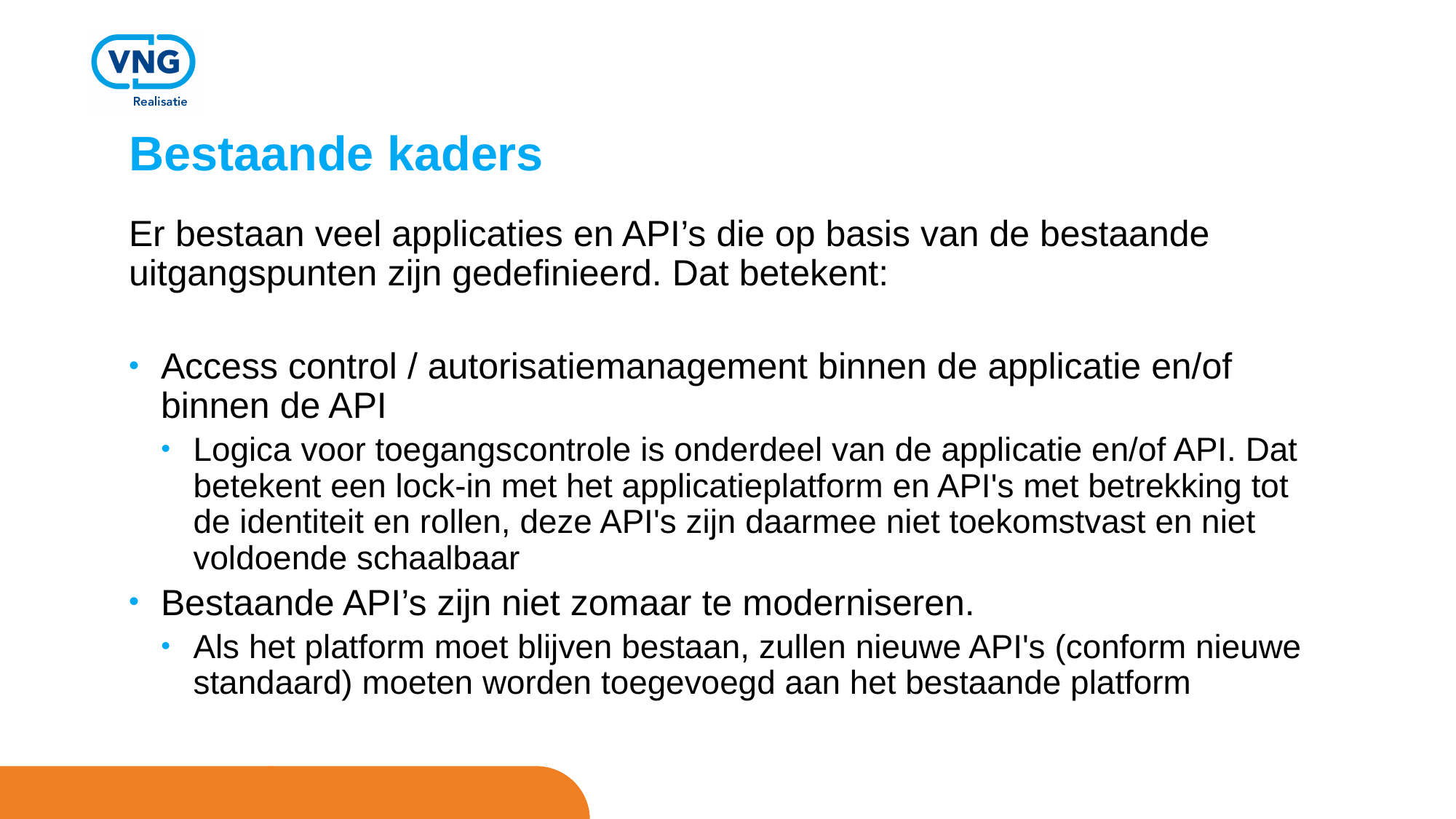

# Bestaande kaders
Er bestaan veel applicaties en API’s die op basis van de bestaande uitgangspunten zijn gedefinieerd. Dat betekent:

Access control / autorisatiemanagement binnen de applicatie en/of binnen de API
Logica voor toegangscontrole is onderdeel van de applicatie en/of API. Dat betekent een lock-in met het applicatieplatform en API's met betrekking tot de identiteit en rollen, deze API's zijn daarmee niet toekomstvast en niet voldoende schaalbaar
Bestaande API’s zijn niet zomaar te moderniseren.
Als het platform moet blijven bestaan, zullen nieuwe API's (conform nieuwe standaard) moeten worden toegevoegd aan het bestaande platform